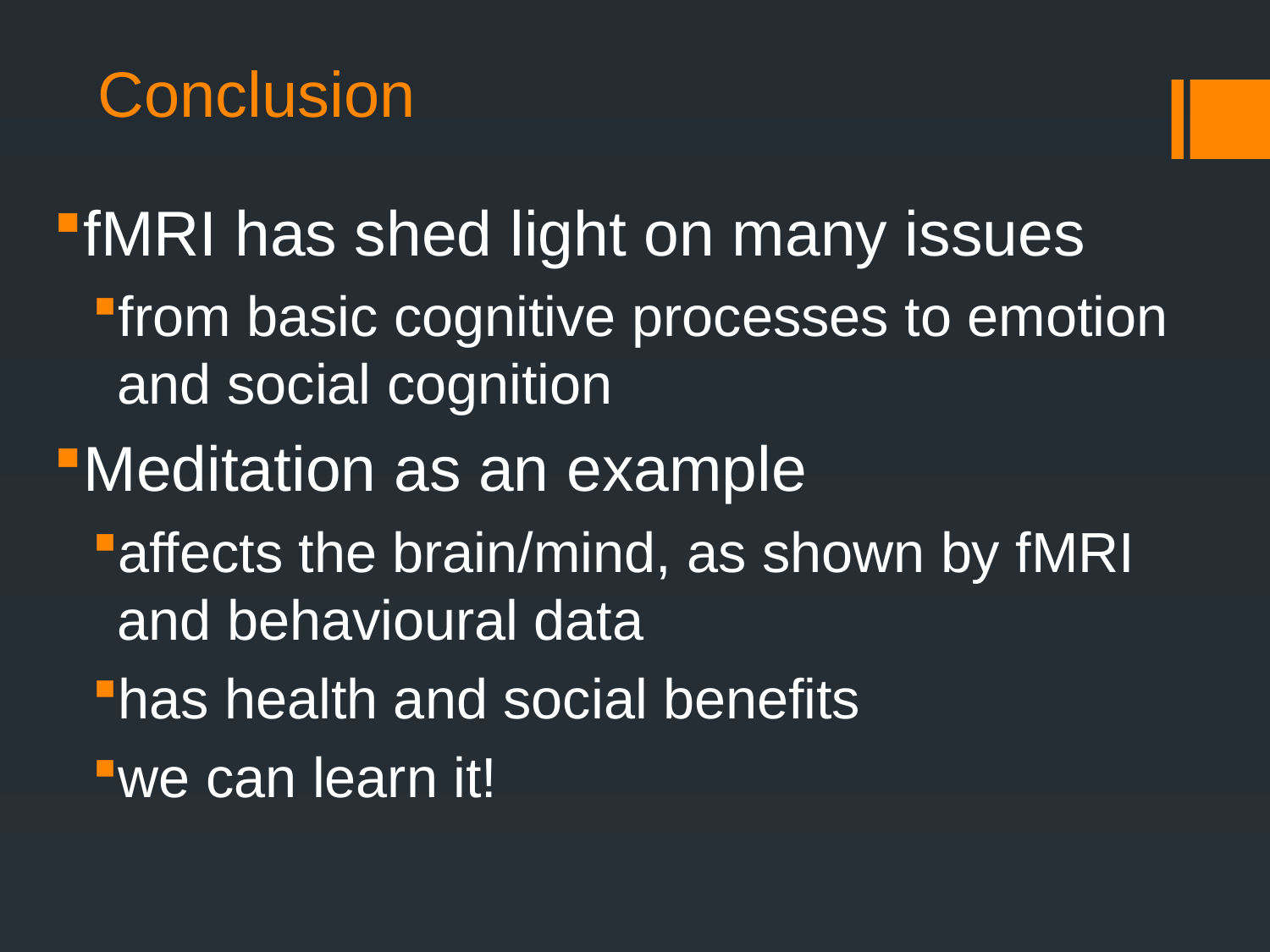

# Conclusion
fMRI has shed light on many issues
from basic cognitive processes to emotion and social cognition
Meditation as an example
affects the brain/mind, as shown by fMRI and behavioural data
has health and social benefits
we can learn it!